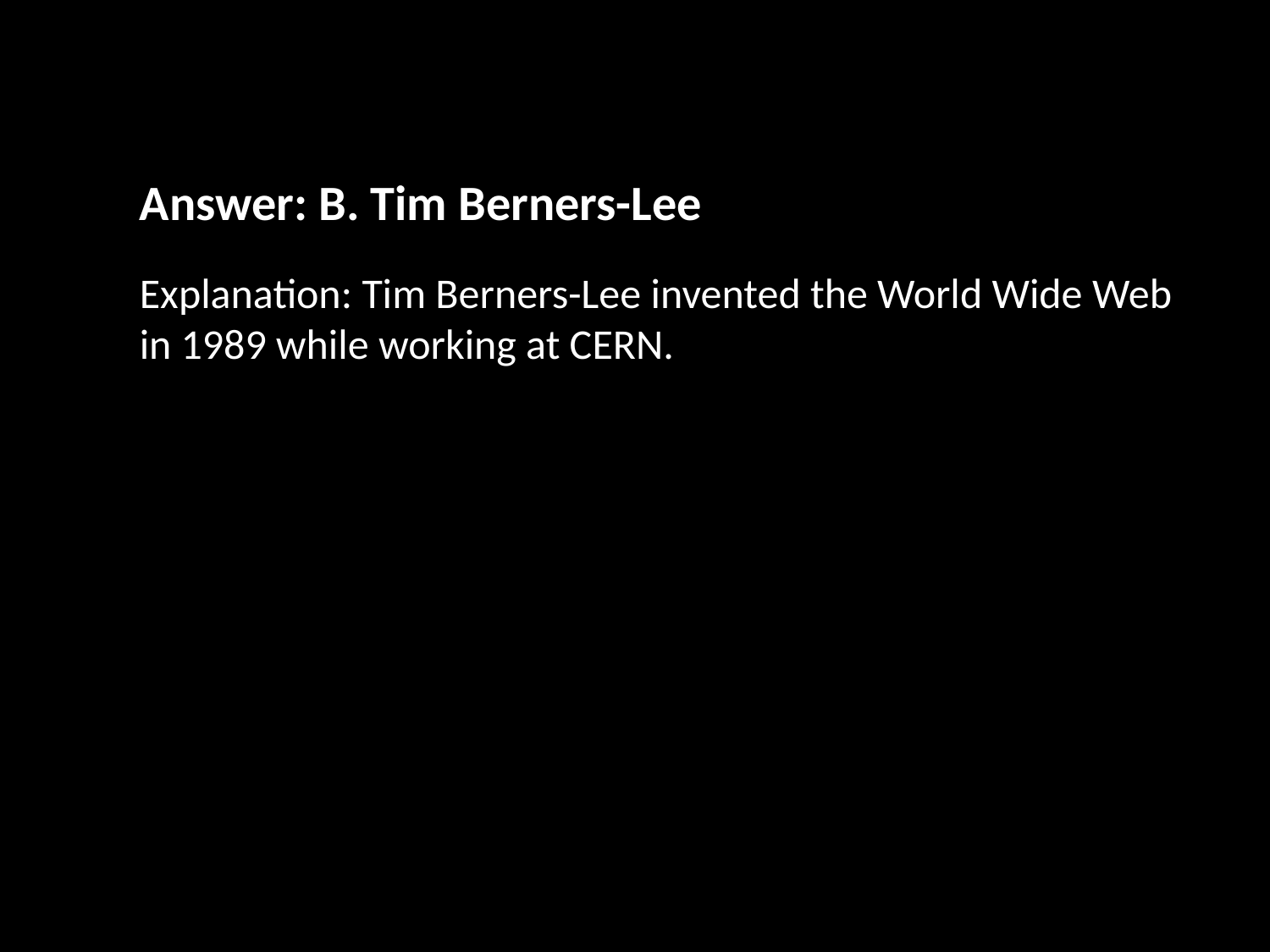

#

Answer: B. Tim Berners-Lee
Explanation: Tim Berners-Lee invented the World Wide Web in 1989 while working at CERN.